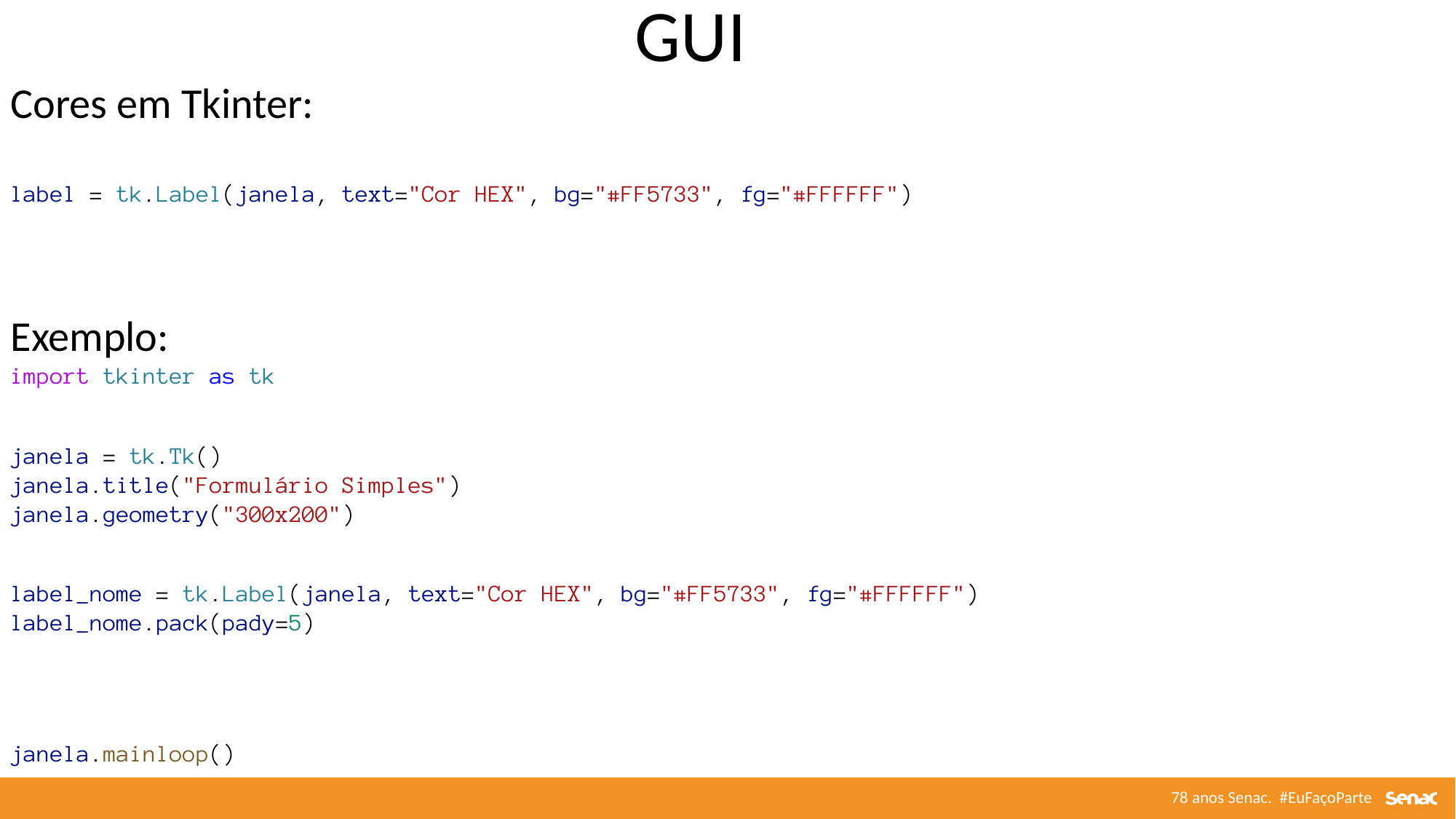

GUI
Cores em Tkinter:

label = tk.Label(janela, text="Cor HEX", bg="#FF5733", fg="#FFFFFF")

Exemplo:
import tkinter as tk

janela = tk.Tk()
janela.title("Formulário Simples")
janela.geometry("300x200")

label_nome = tk.Label(janela, text="Cor HEX", bg="#FF5733", fg="#FFFFFF")
label_nome.pack(pady=5)

janela.mainloop()